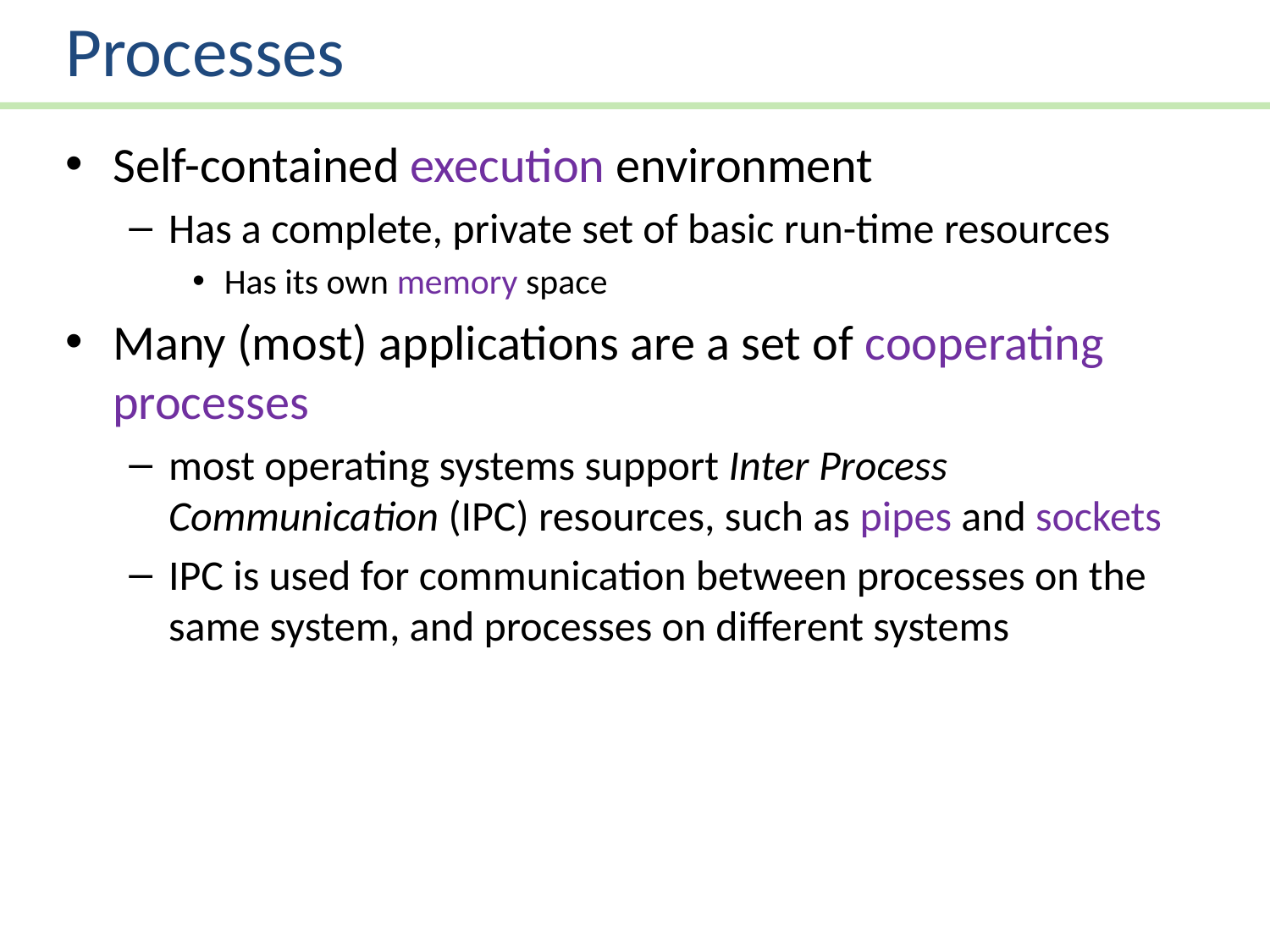

# Processes
Self-contained execution environment
Has a complete, private set of basic run-time resources
Has its own memory space
Many (most) applications are a set of cooperating processes
most operating systems support Inter Process Communication (IPC) resources, such as pipes and sockets
IPC is used for communication between processes on the same system, and processes on different systems